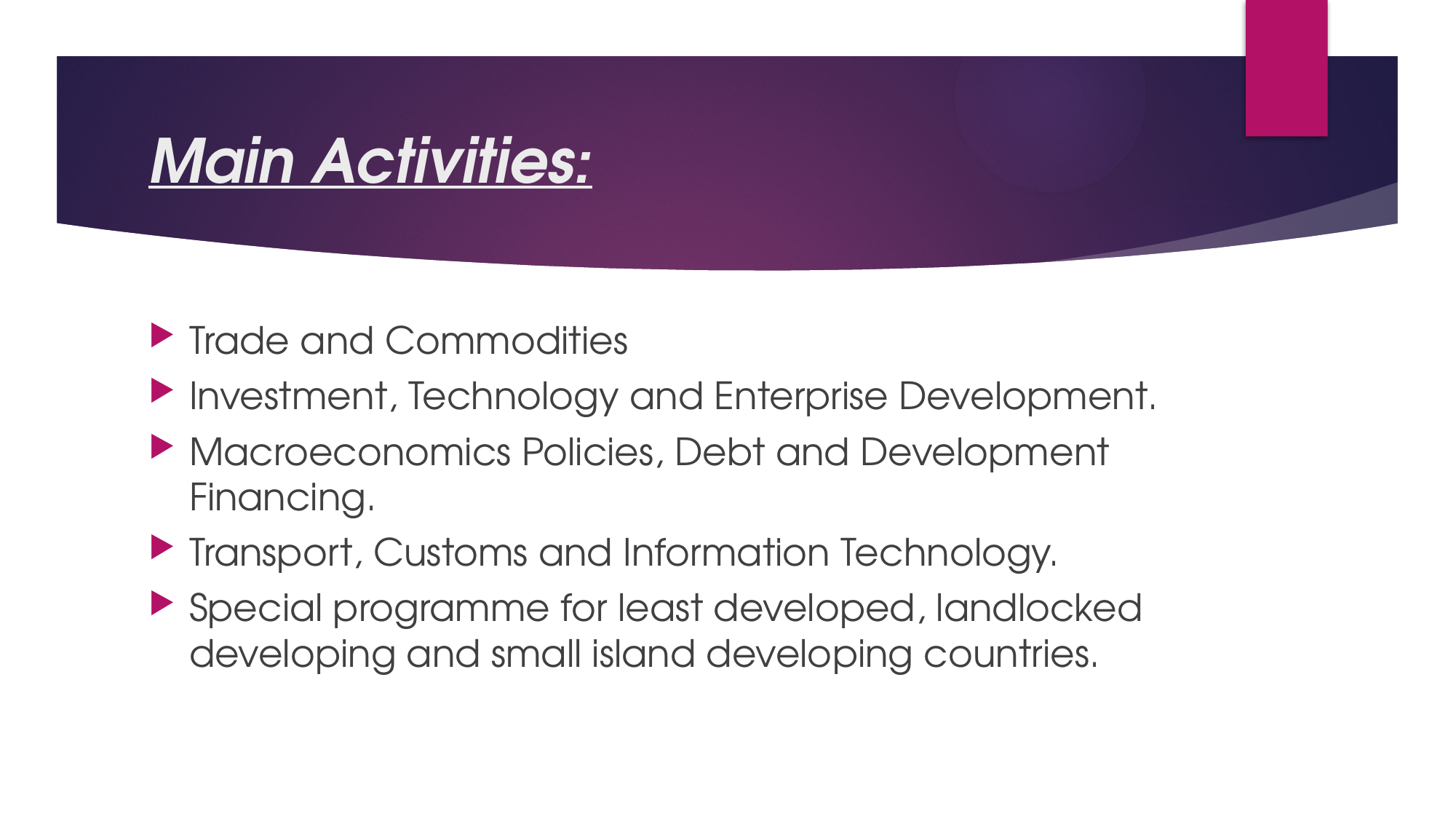

# Main Activities:
Trade and Commodities
Investment, Technology and Enterprise Development.
Macroeconomics Policies, Debt and Development Financing.
Transport, Customs and Information Technology.
Special programme for least developed, landlocked developing and small island developing countries.